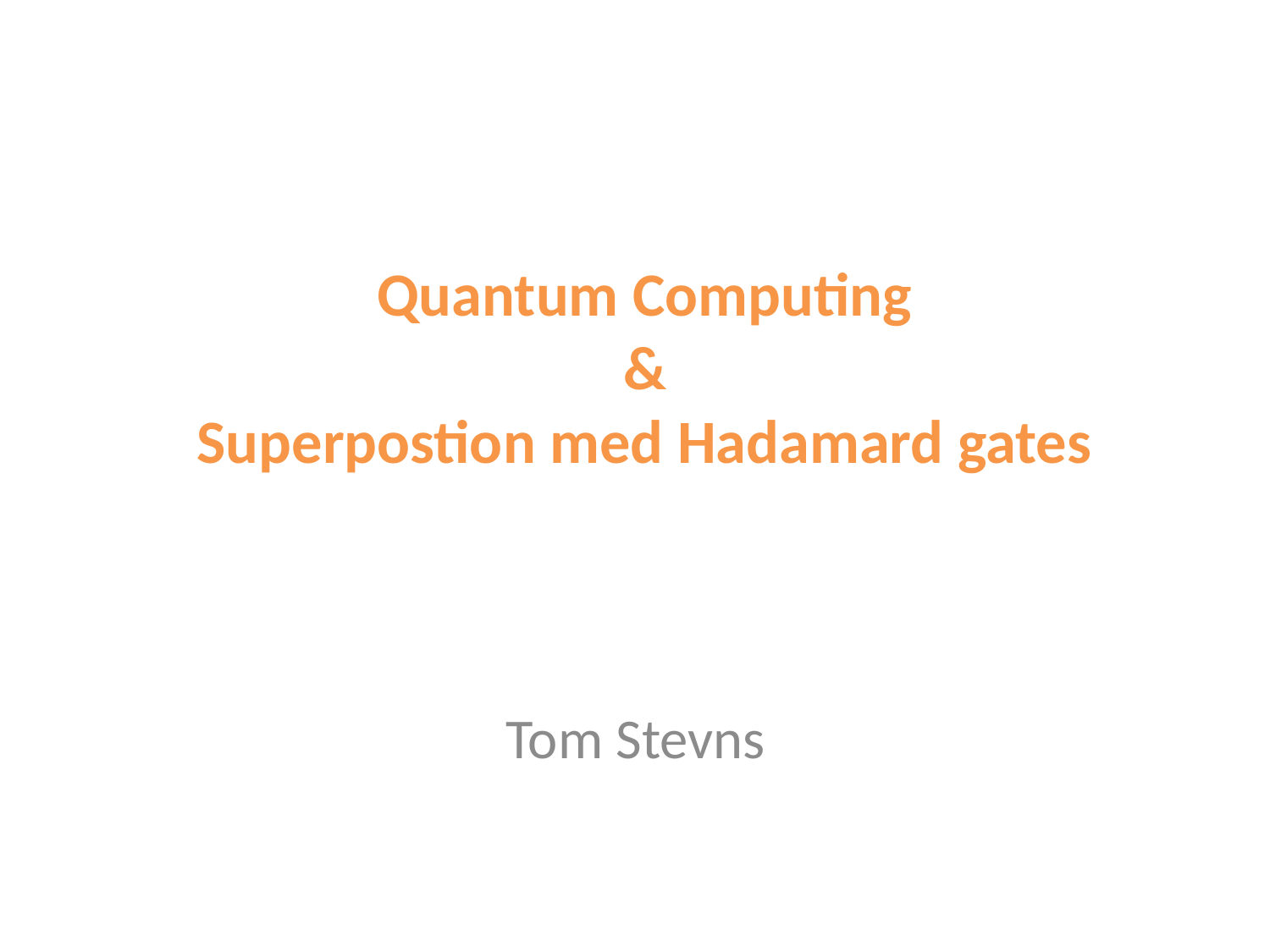

# Quantum Computing & Superpostion med Hadamard gates
Tom Stevns

1